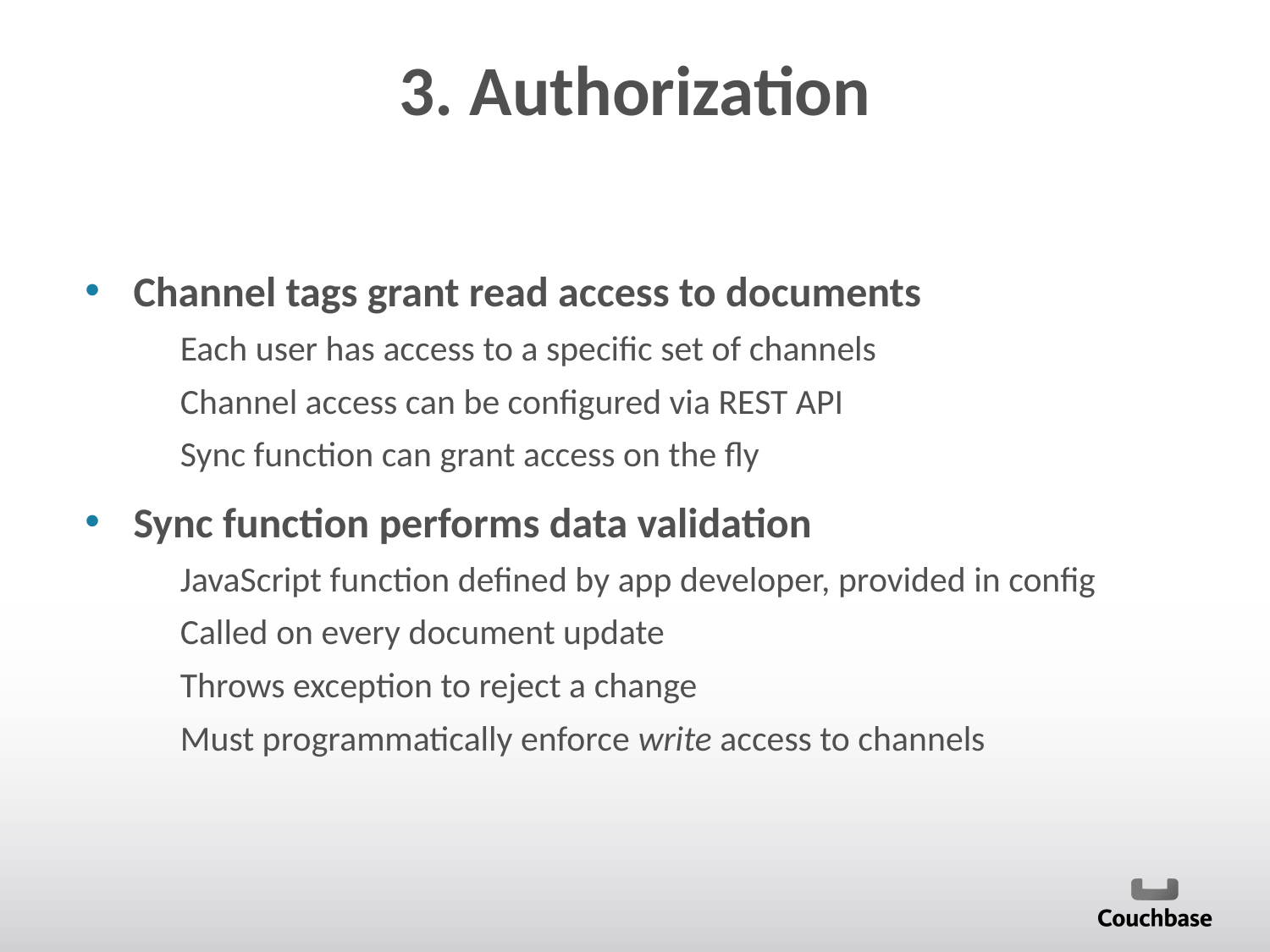

# 3. Authorization
Channel tags grant read access to documents
Each user has access to a specific set of channels
Channel access can be configured via REST API
Sync function can grant access on the fly
Sync function performs data validation
JavaScript function defined by app developer, provided in config
Called on every document update
Throws exception to reject a change
Must programmatically enforce write access to channels